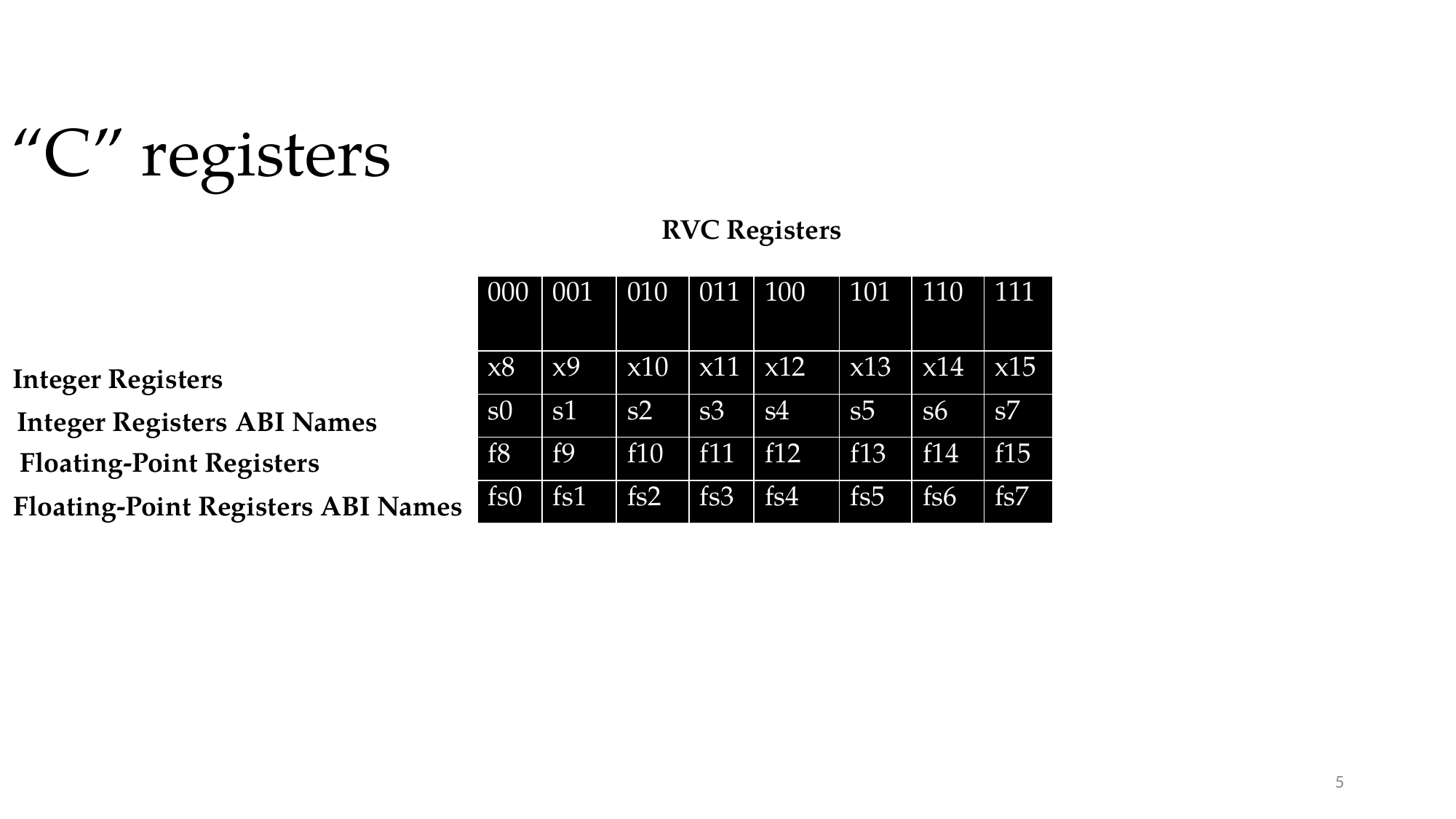

# “C” registers
RVC Registers
| 000 | 001 | 010 | 011 | 100 | 101 | 110 | 111 |
| --- | --- | --- | --- | --- | --- | --- | --- |
| x8 | x9 | x10 | x11 | x12 | x13 | x14 | x15 |
| s0 | s1 | s2 | s3 | s4 | s5 | s6 | s7 |
| f8 | f9 | f10 | f11 | f12 | f13 | f14 | f15 |
| fs0 | fs1 | fs2 | fs3 | fs4 | fs5 | fs6 | fs7 |
Integer Registers
Integer Registers ABI Names
Floating-Point Registers
Floating-Point Registers ABI Names
5